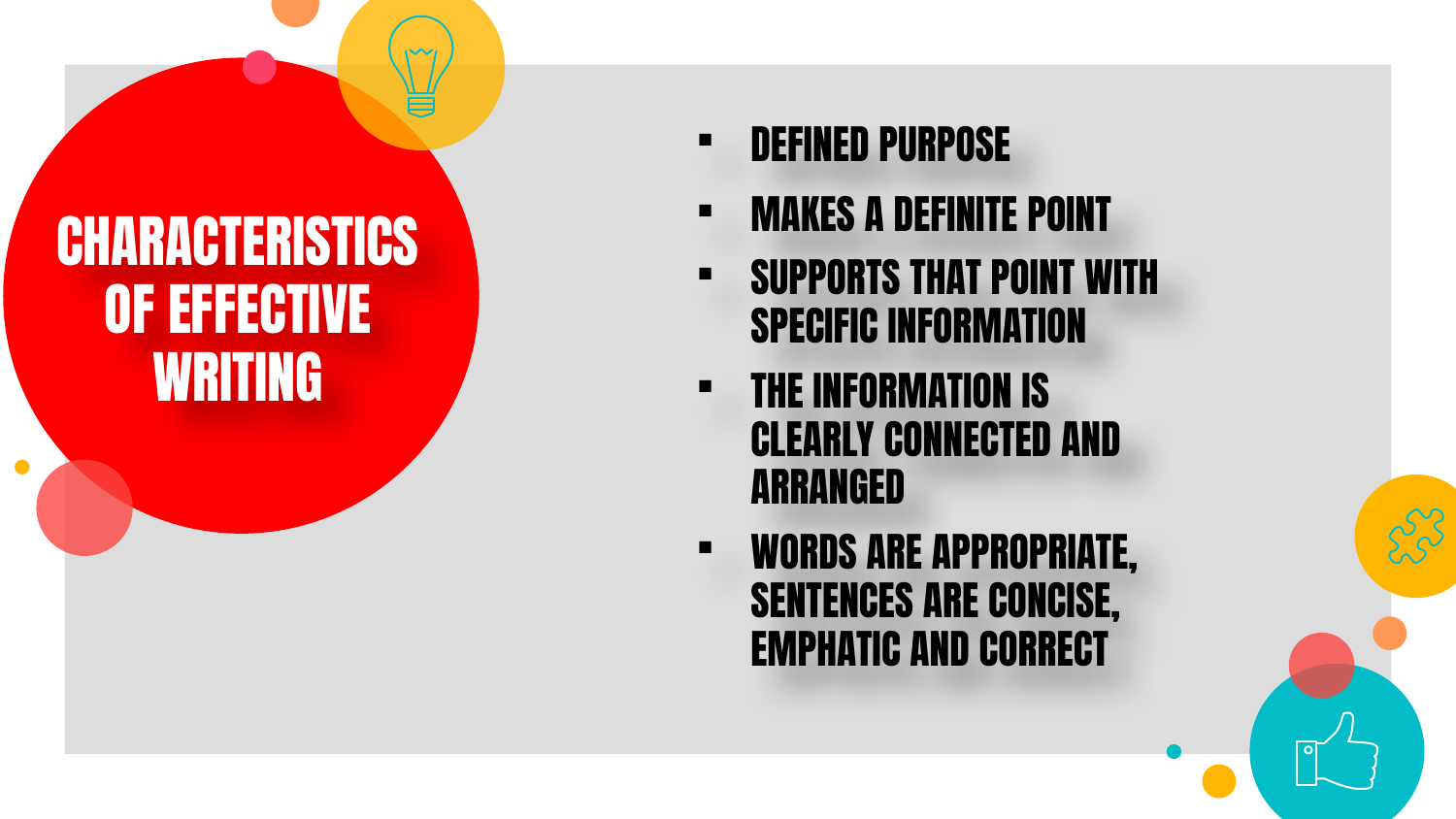

DEFINED PURPOSE
MAKES A DEFINITE POINT
CHARACTERISTICS OF EFFECTIVE WRITING
SUPPORTS THAT POINT WITH SPECIFIC INFORMATION
THE INFORMATION IS CLEARLY CONNECTED AND ARRANGED
WORDS ARE APPROPRIATE, SENTENCES ARE CONCISE, EMPHATIC AND CORRECT